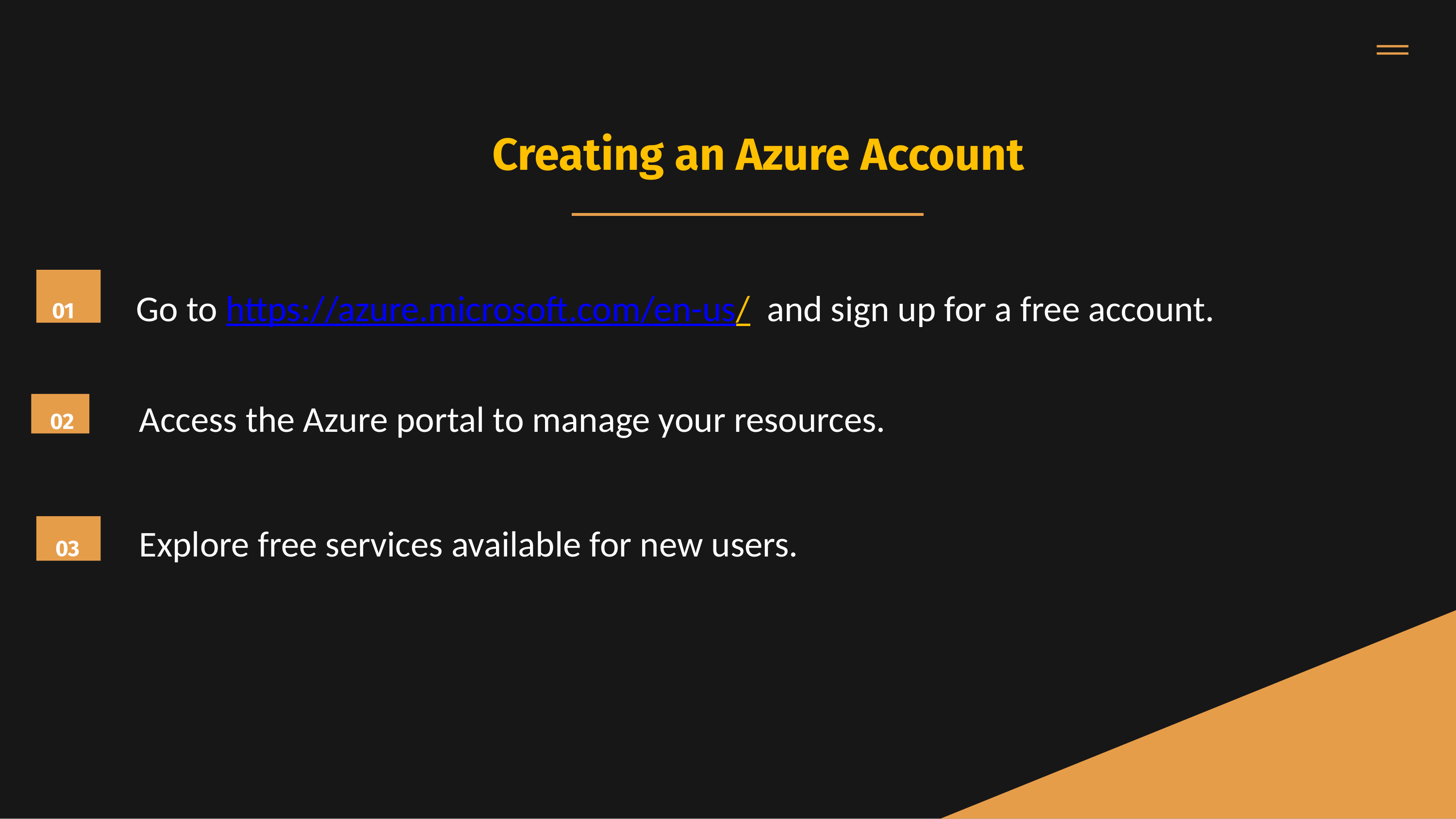

# Creating an Azure Account

01
Go to https://azure.microsoft.com/en-us/  and sign up for a free account.
Access the Azure portal to manage your resources.
02
Explore free services available for new users.
03